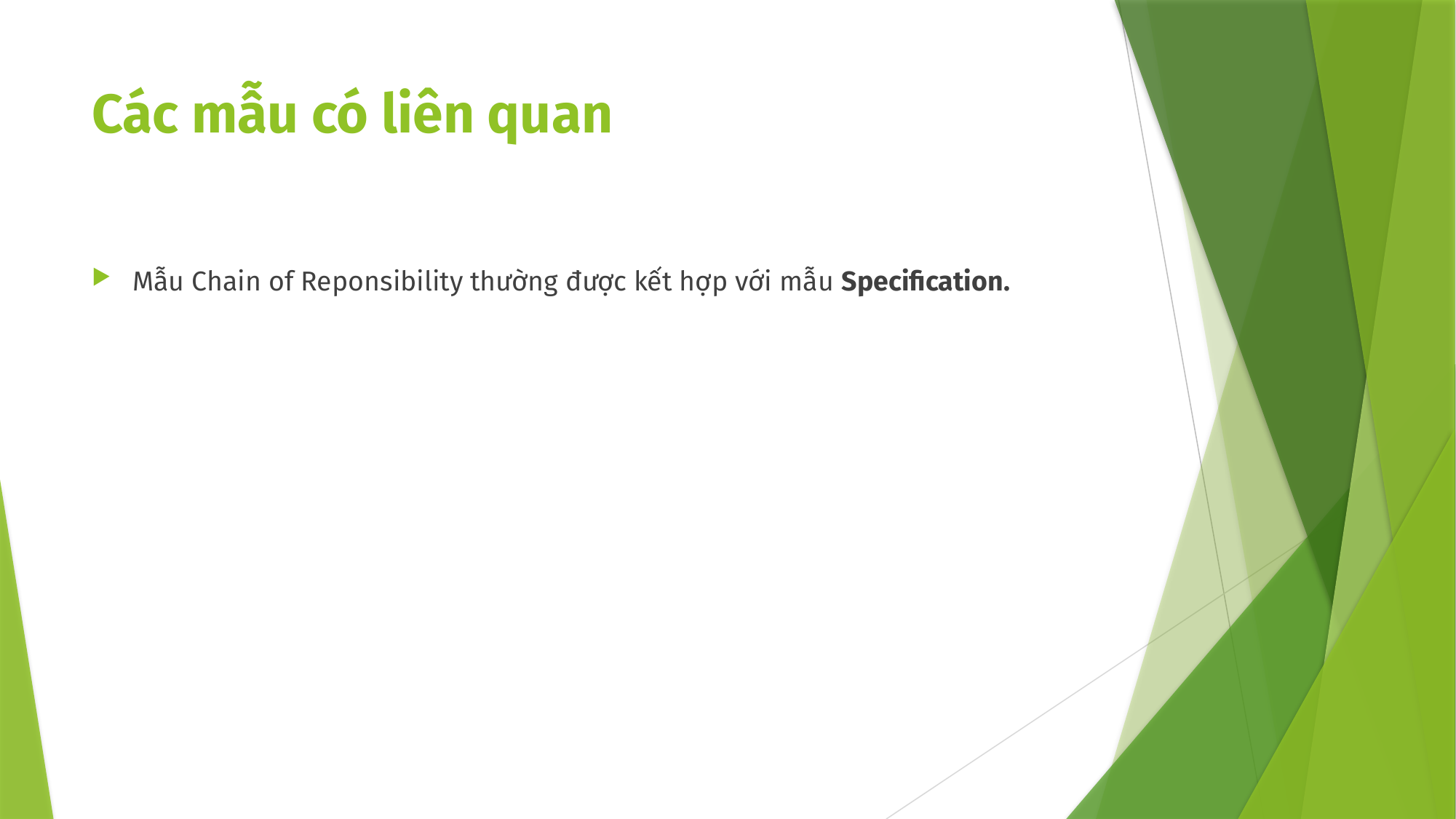

# Các mẫu có liên quan
Mẫu Chain of Reponsibility thường được kết hợp với mẫu Specification.